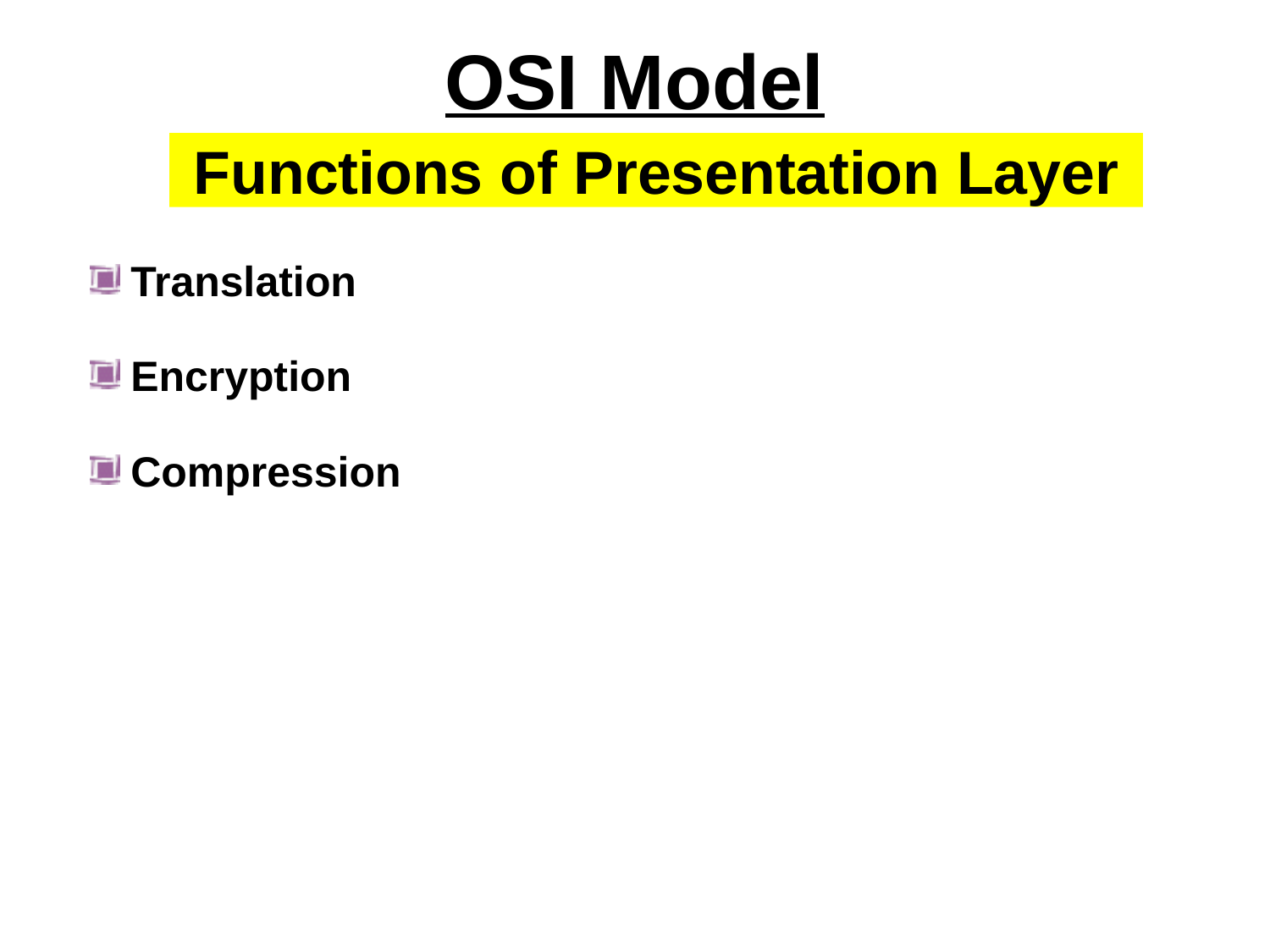

OSI Model
# Functions of Presentation Layer
Translation
Encryption
Compression